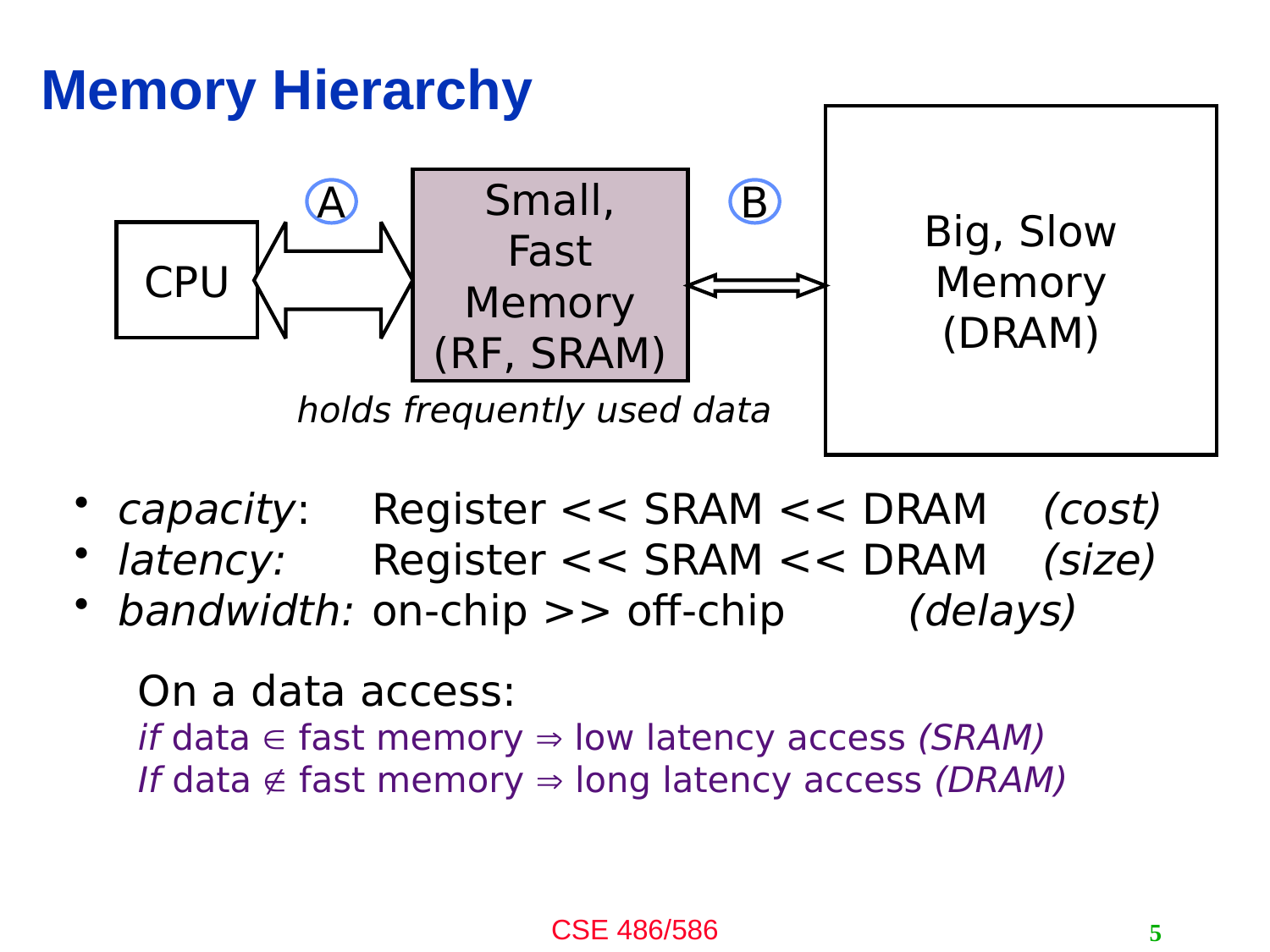

# Memory Hierarchy
Big, Slow Memory
(DRAM)
Small,
Fast Memory
(RF, SRAM)
A
B
CPU

holds frequently used data
 capacity:	 Register << SRAM << DRAM    (cost)
 latency:	 Register << SRAM << DRAM    (size)
 bandwidth:	 on-chip >> off-chip         (delays)

On a data access:
if data ∈ fast memory ⇒ low latency access (SRAM)
If data ∉ fast memory ⇒ long latency access (DRAM)
5